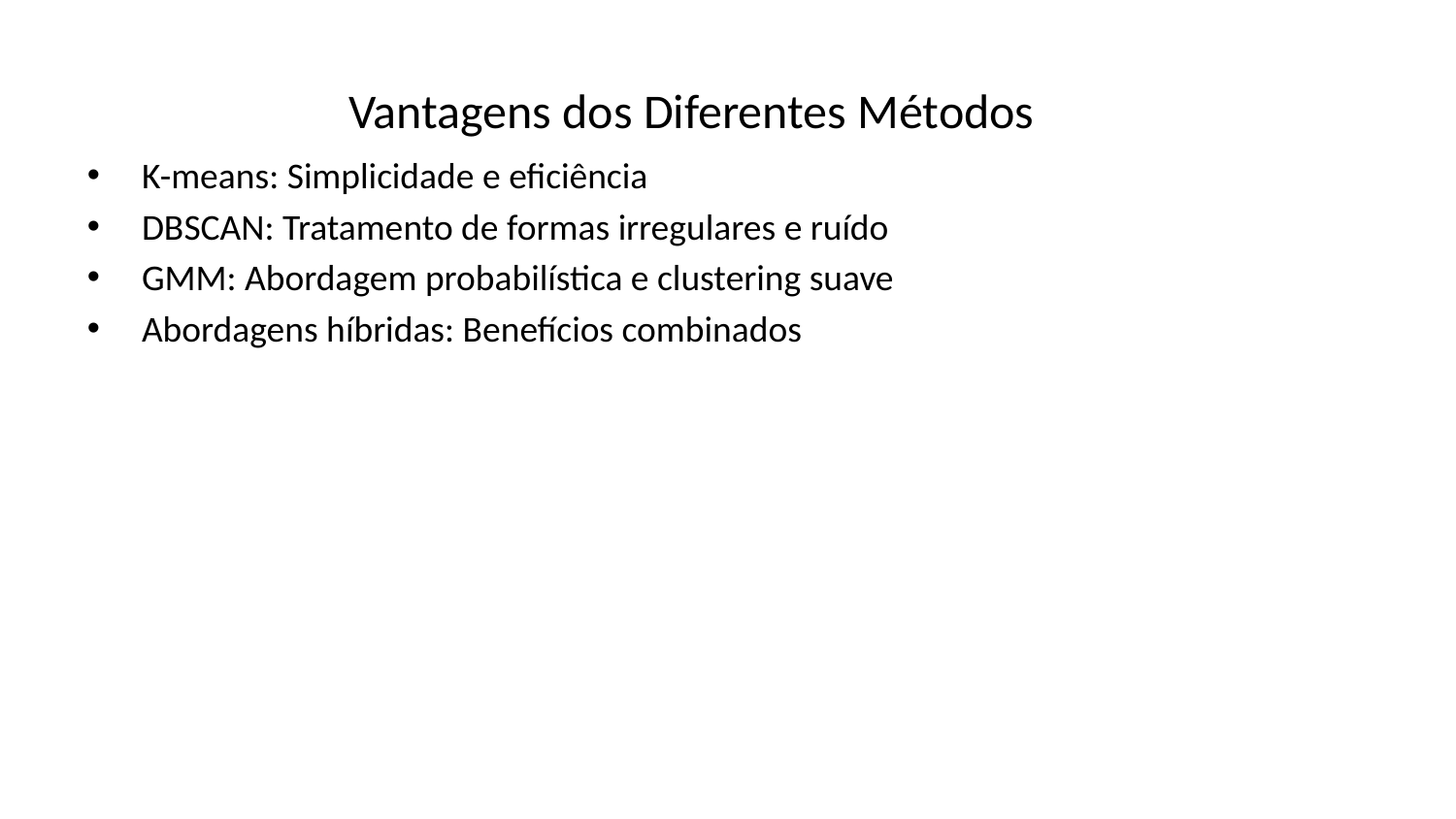

Vantagens dos Diferentes Métodos
K-means: Simplicidade e eficiência
DBSCAN: Tratamento de formas irregulares e ruído
GMM: Abordagem probabilística e clustering suave
Abordagens híbridas: Benefícios combinados